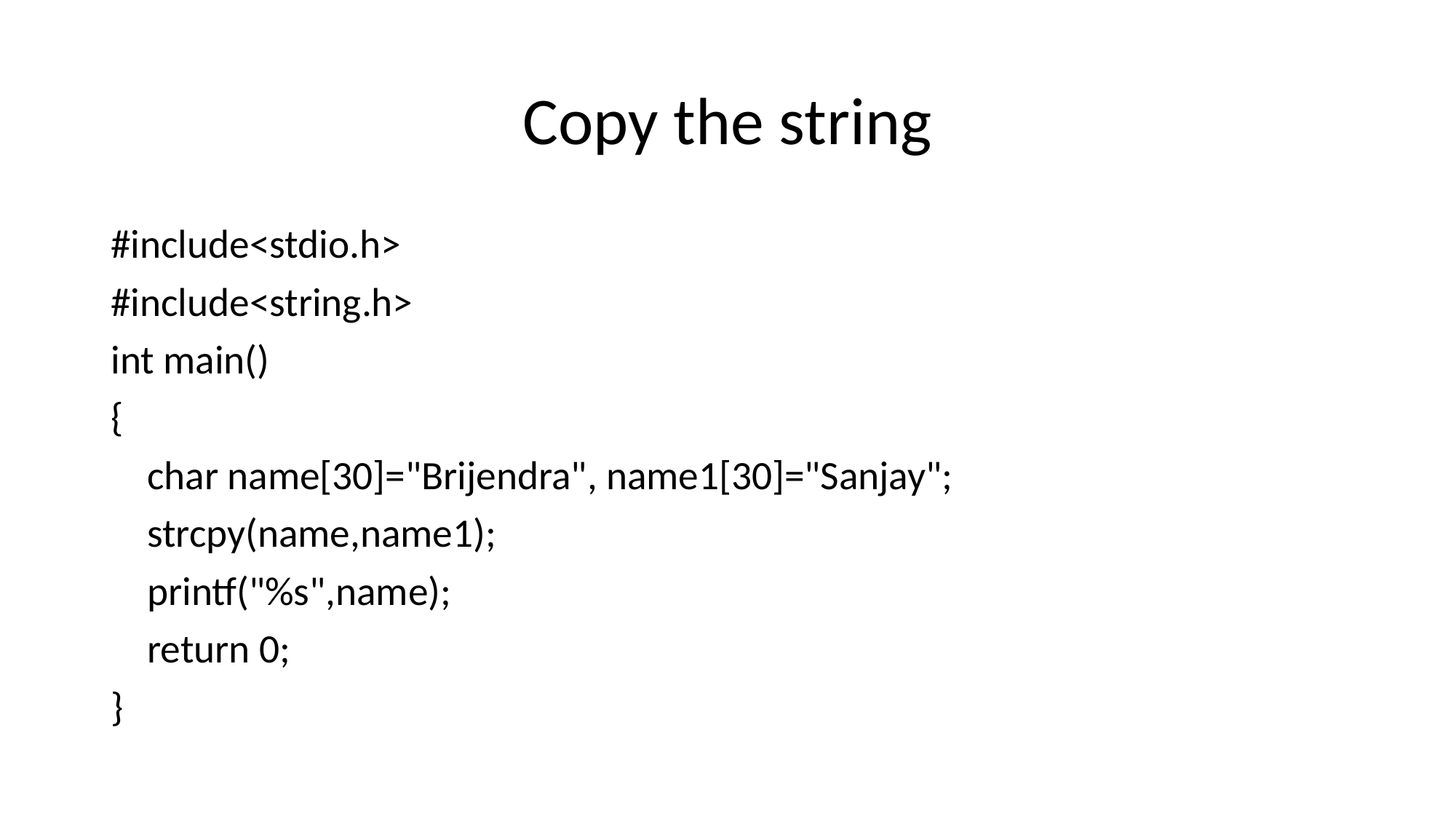

# Copy the string
#include<stdio.h>
#include<string.h>
int main()
{
    char name[30]="Brijendra", name1[30]="Sanjay";
    strcpy(name,name1);
    printf("%s",name);
    return 0;
}